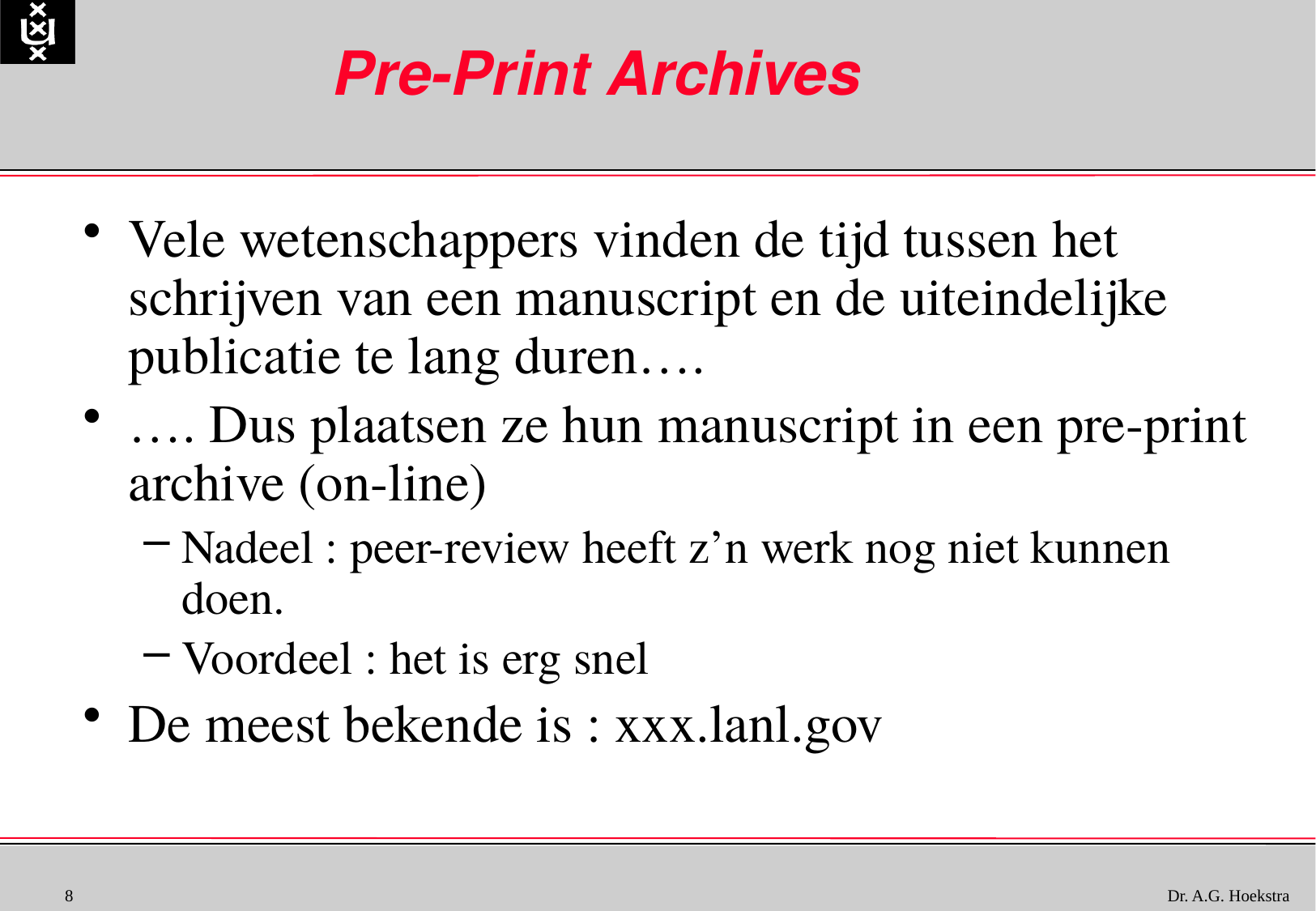

# Pre-Print Archives
Vele wetenschappers vinden de tijd tussen het schrijven van een manuscript en de uiteindelijke publicatie te lang duren….
…. Dus plaatsen ze hun manuscript in een pre-print archive (on-line)
Nadeel : peer-review heeft z’n werk nog niet kunnen doen.
Voordeel : het is erg snel
De meest bekende is : xxx.lanl.gov